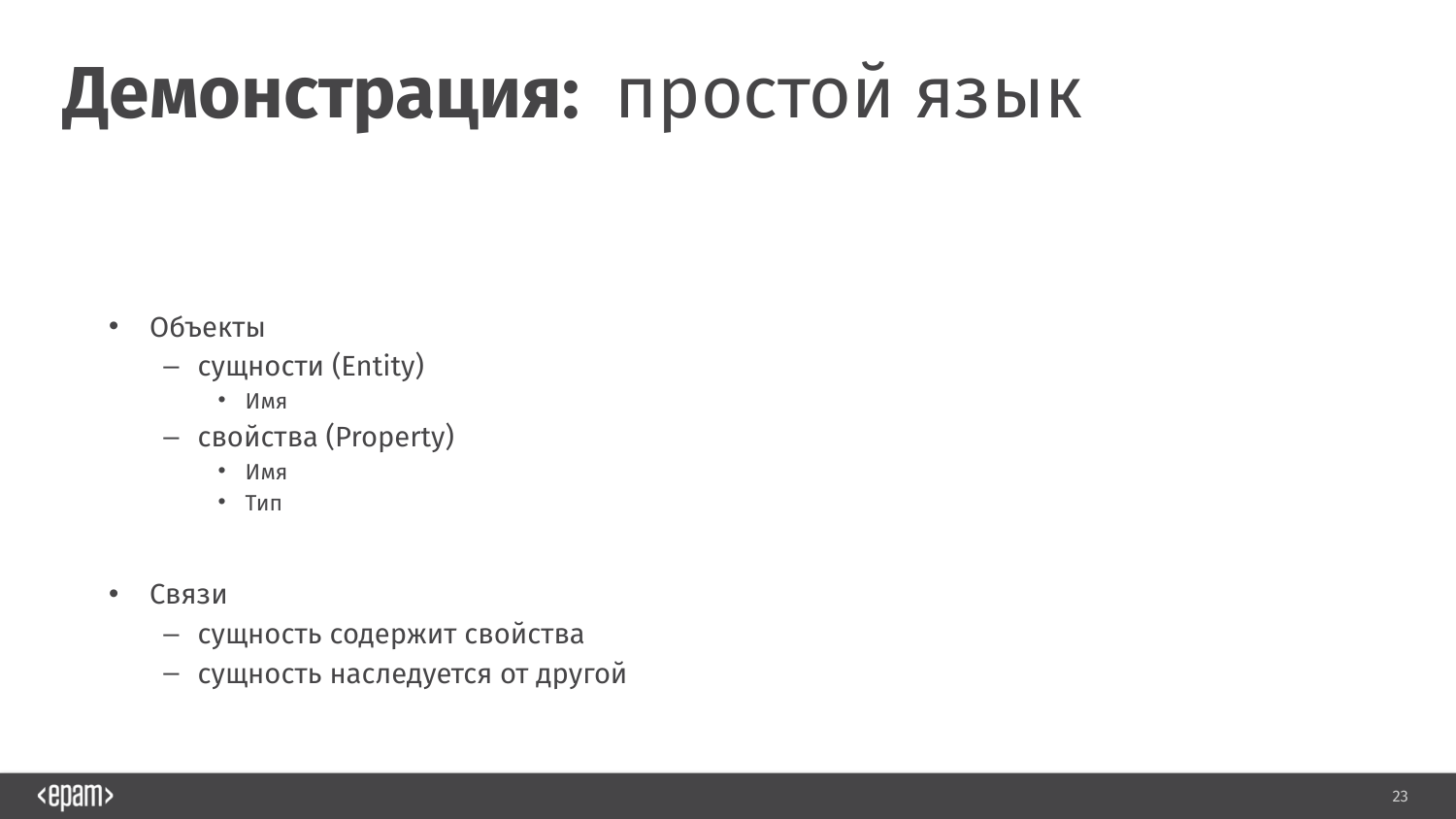

# простой язык
Объекты
сущности (Entity)
Имя
свойства (Property)
Имя
Тип

Связи
сущность содержит свойства
сущность наследуется от другой